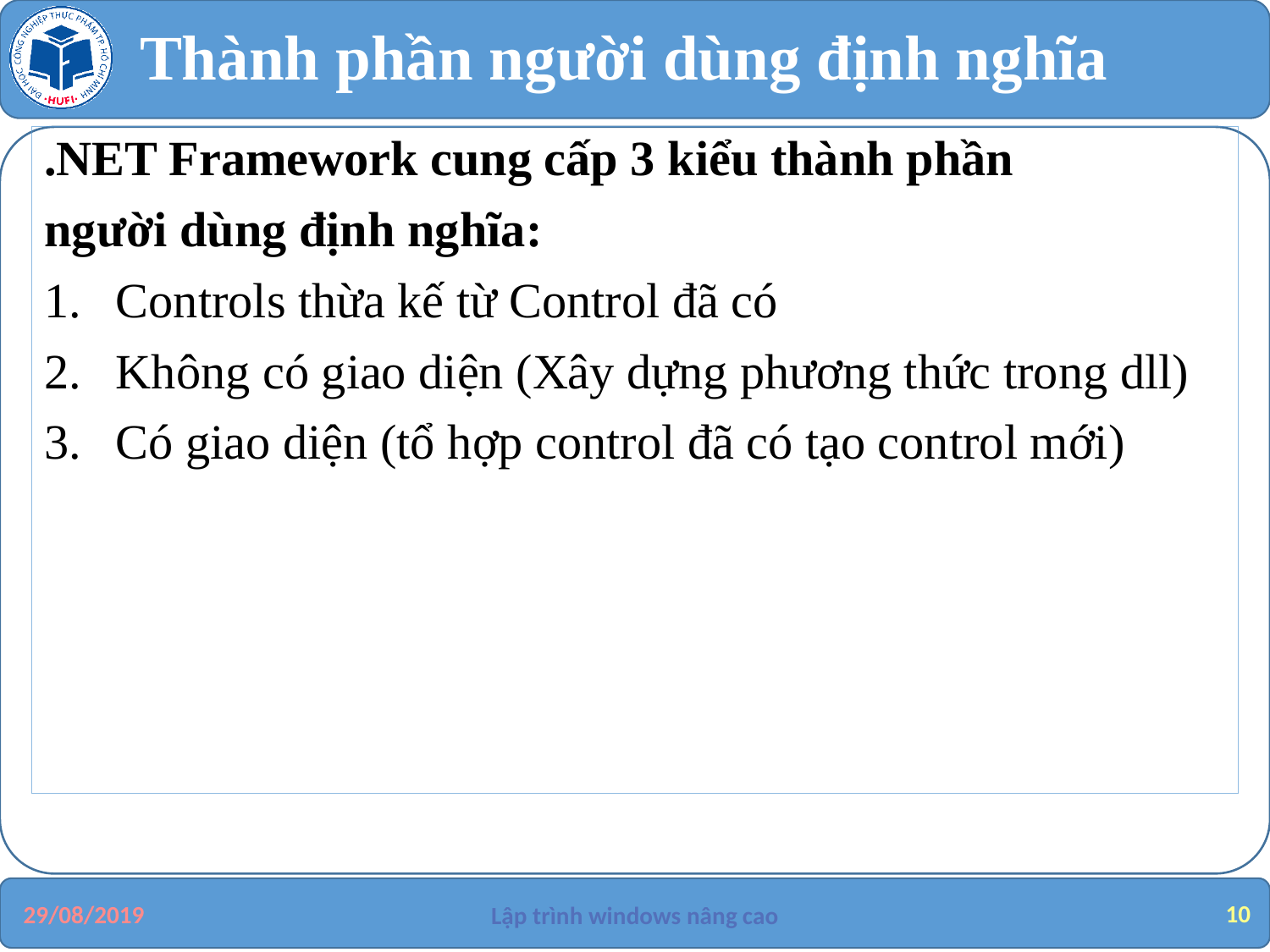

# Thành phần người dùng định nghĩa
.NET Framework cung cấp 3 kiểu thành phần
người dùng định nghĩa:
Controls thừa kế từ Control đã có
Không có giao diện (Xây dựng phương thức trong dll)
Có giao diện (tổ hợp control đã có tạo control mới)
10
29/08/2019
Lập trình windows nâng cao